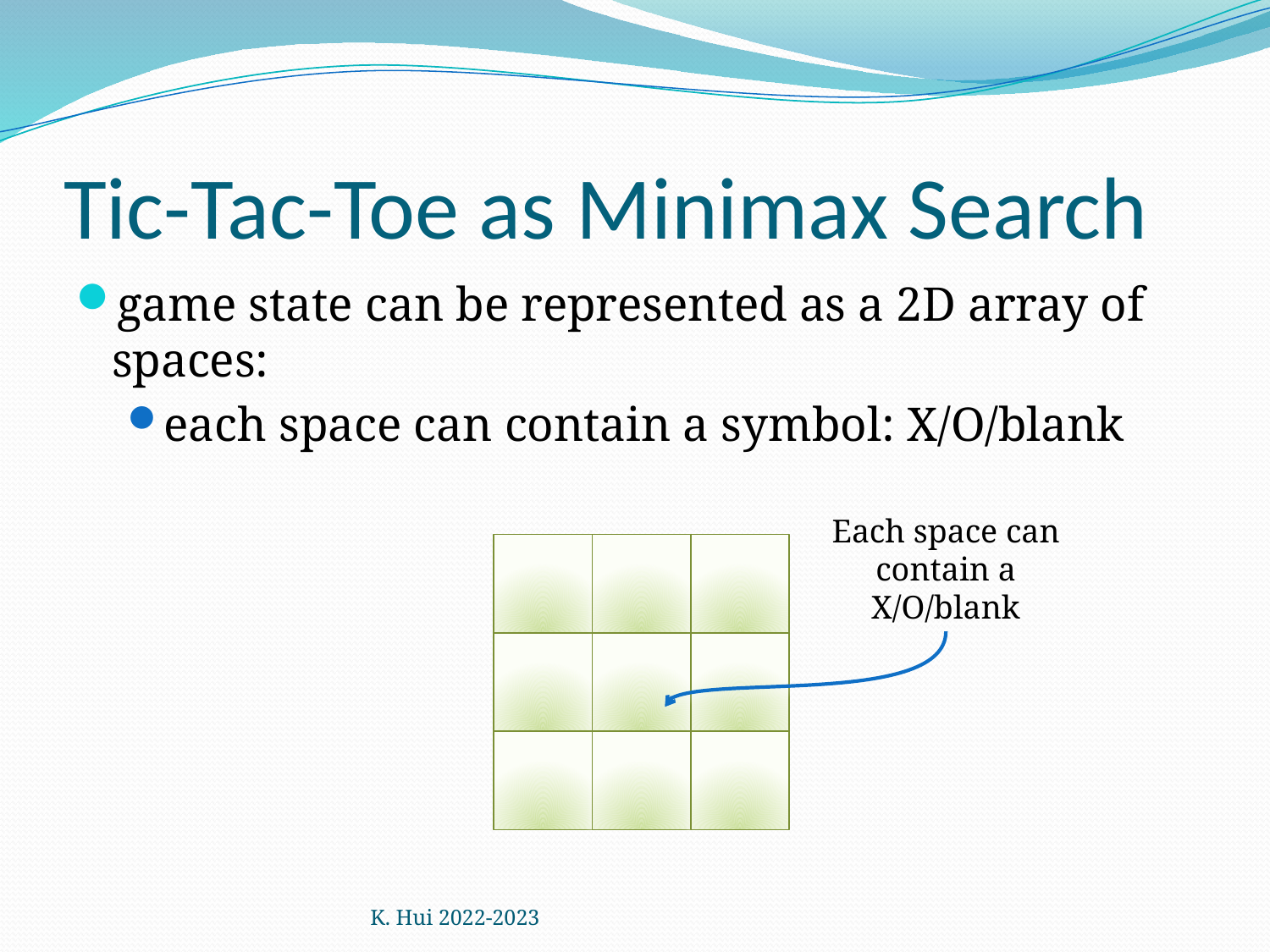

# Tic-Tac-Toe as Minimax Search
game state can be represented as a 2D array of spaces:
each space can contain a symbol: X/O/blank
Each space can contain a X/O/blank

K. Hui 2022-2023